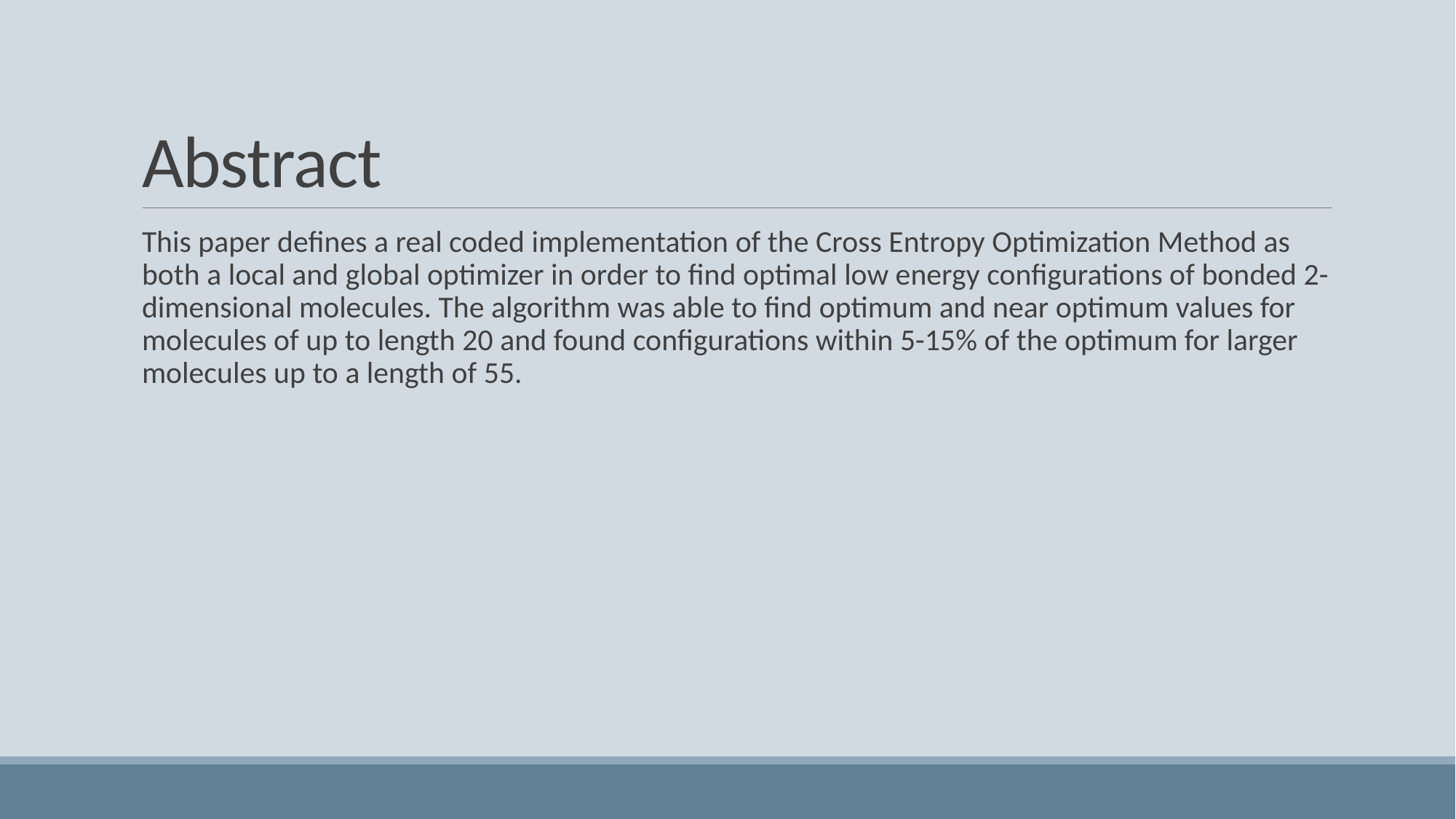

# Abstract
This paper defines a real coded implementation of the Cross Entropy Optimization Method as both a local and global optimizer in order to find optimal low energy configurations of bonded 2-dimensional molecules. The algorithm was able to find optimum and near optimum values for molecules of up to length 20 and found configurations within 5-15% of the optimum for larger molecules up to a length of 55.